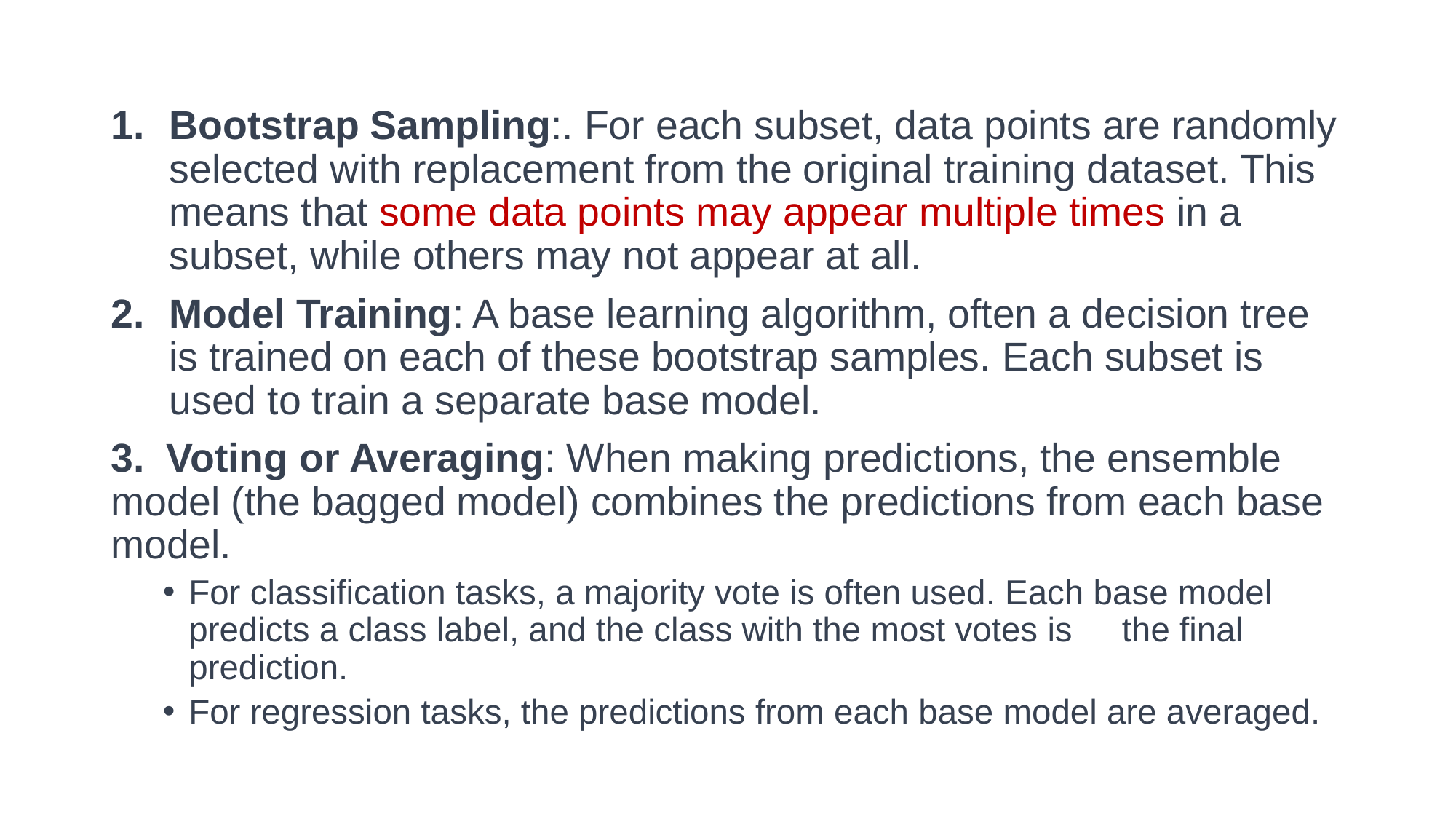

Bootstrap Sampling:. For each subset, data points are randomly selected with replacement from the original training dataset. This means that some data points may appear multiple times in a subset, while others may not appear at all.
Model Training: A base learning algorithm, often a decision tree is trained on each of these bootstrap samples. Each subset is used to train a separate base model.
3.  Voting or Averaging: When making predictions, the ensemble model (the bagged model) combines the predictions from each base model.
For classification tasks, a majority vote is often used. Each base model predicts a class label, and the class with the most votes is 	the final prediction.
For regression tasks, the predictions from each base model are averaged.